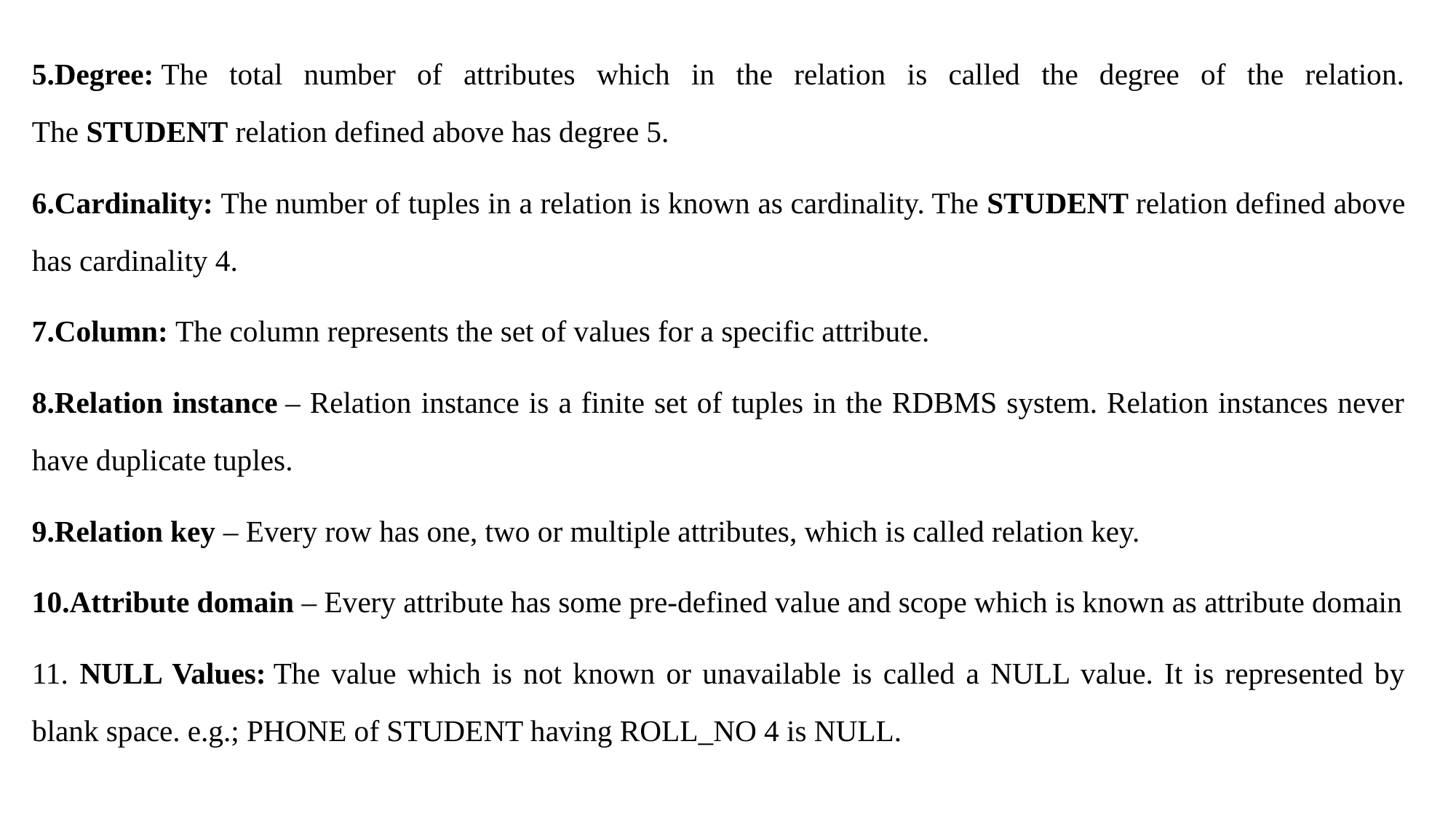

5.Degree: The total number of attributes which in the relation is called the degree of the relation. The STUDENT relation defined above has degree 5.
6.Cardinality: The number of tuples in a relation is known as cardinality. The STUDENT relation defined above has cardinality 4.
7.Column: The column represents the set of values for a specific attribute.
8.Relation instance – Relation instance is a finite set of tuples in the RDBMS system. Relation instances never have duplicate tuples.
9.Relation key – Every row has one, two or multiple attributes, which is called relation key.
10.Attribute domain – Every attribute has some pre-defined value and scope which is known as attribute domain
11. NULL Values: The value which is not known or unavailable is called a NULL value. It is represented by blank space. e.g.; PHONE of STUDENT having ROLL_NO 4 is NULL.